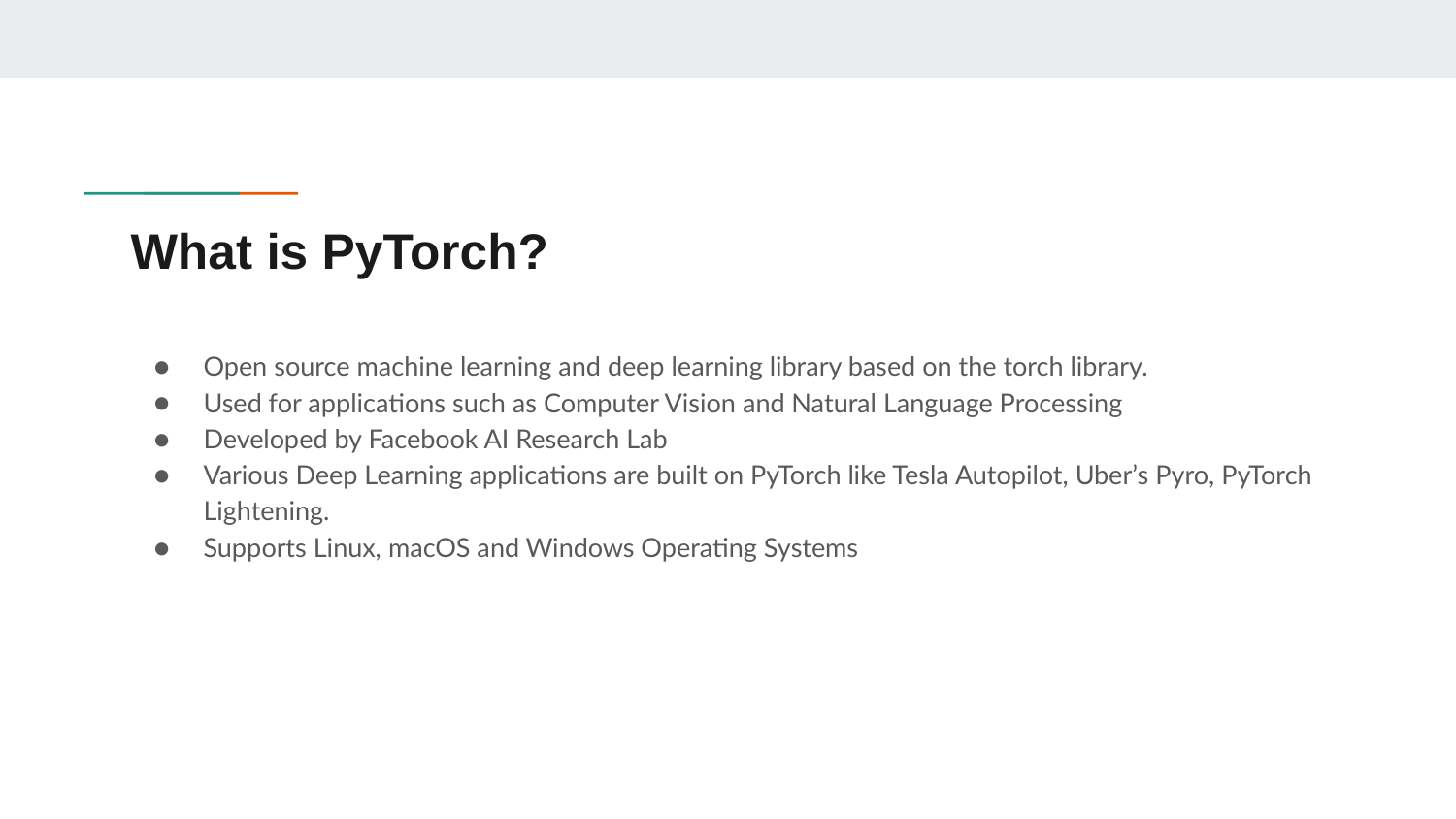

# What is PyTorch?
Open source machine learning and deep learning library based on the torch library.
Used for applications such as Computer Vision and Natural Language Processing
Developed by Facebook AI Research Lab
Various Deep Learning applications are built on PyTorch like Tesla Autopilot, Uber’s Pyro, PyTorch Lightening.
Supports Linux, macOS and Windows Operating Systems